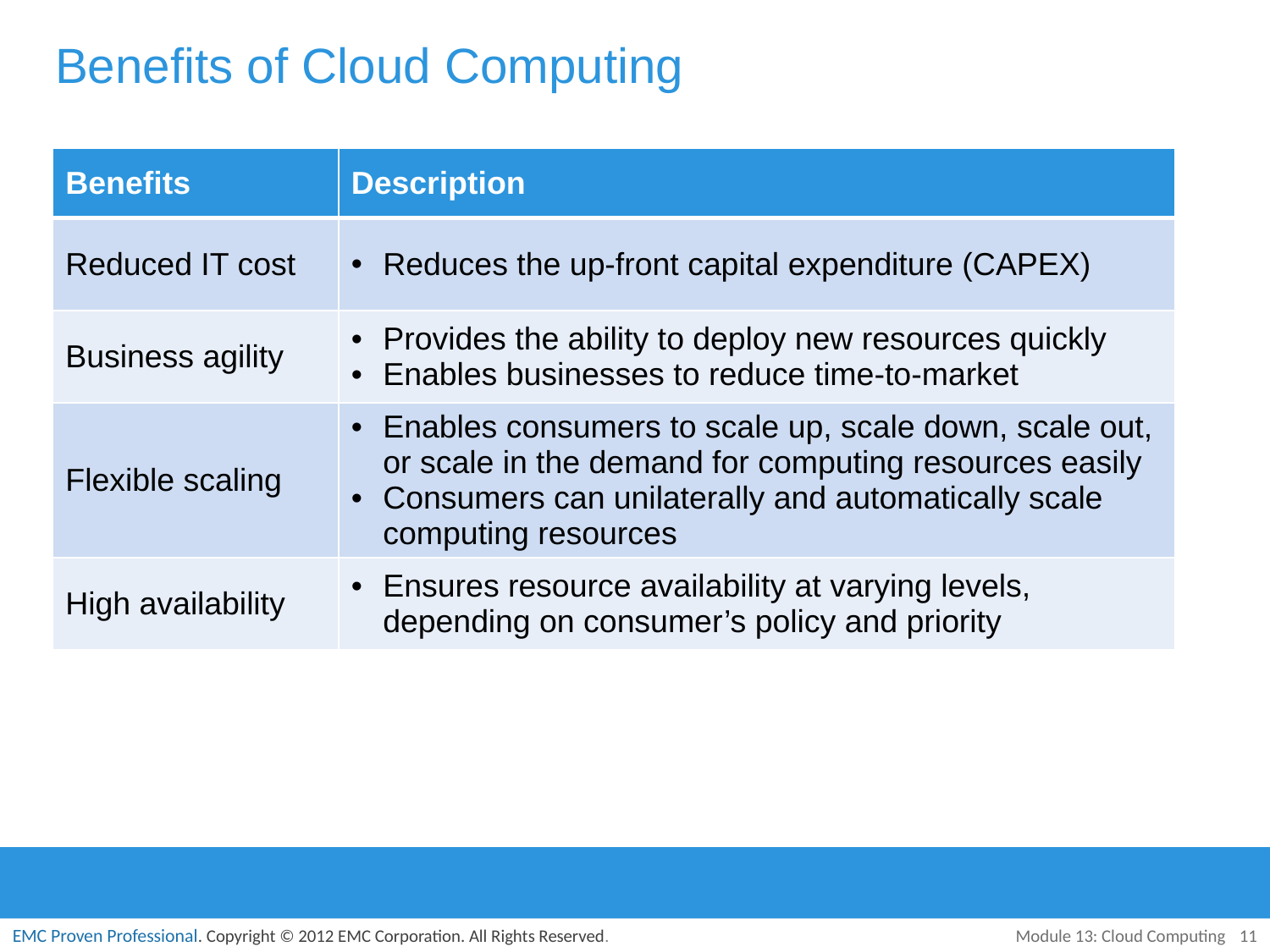

# Benefits of Cloud Computing
| Benefits | Description |
| --- | --- |
| Reduced IT cost | Reduces the up-front capital expenditure (CAPEX) |
| Business agility | Provides the ability to deploy new resources quickly Enables businesses to reduce time-to-market |
| Flexible scaling | Enables consumers to scale up, scale down, scale out, or scale in the demand for computing resources easily Consumers can unilaterally and automatically scale computing resources |
| High availability | Ensures resource availability at varying levels, depending on consumer’s policy and priority |
Module 13: Cloud Computing
11